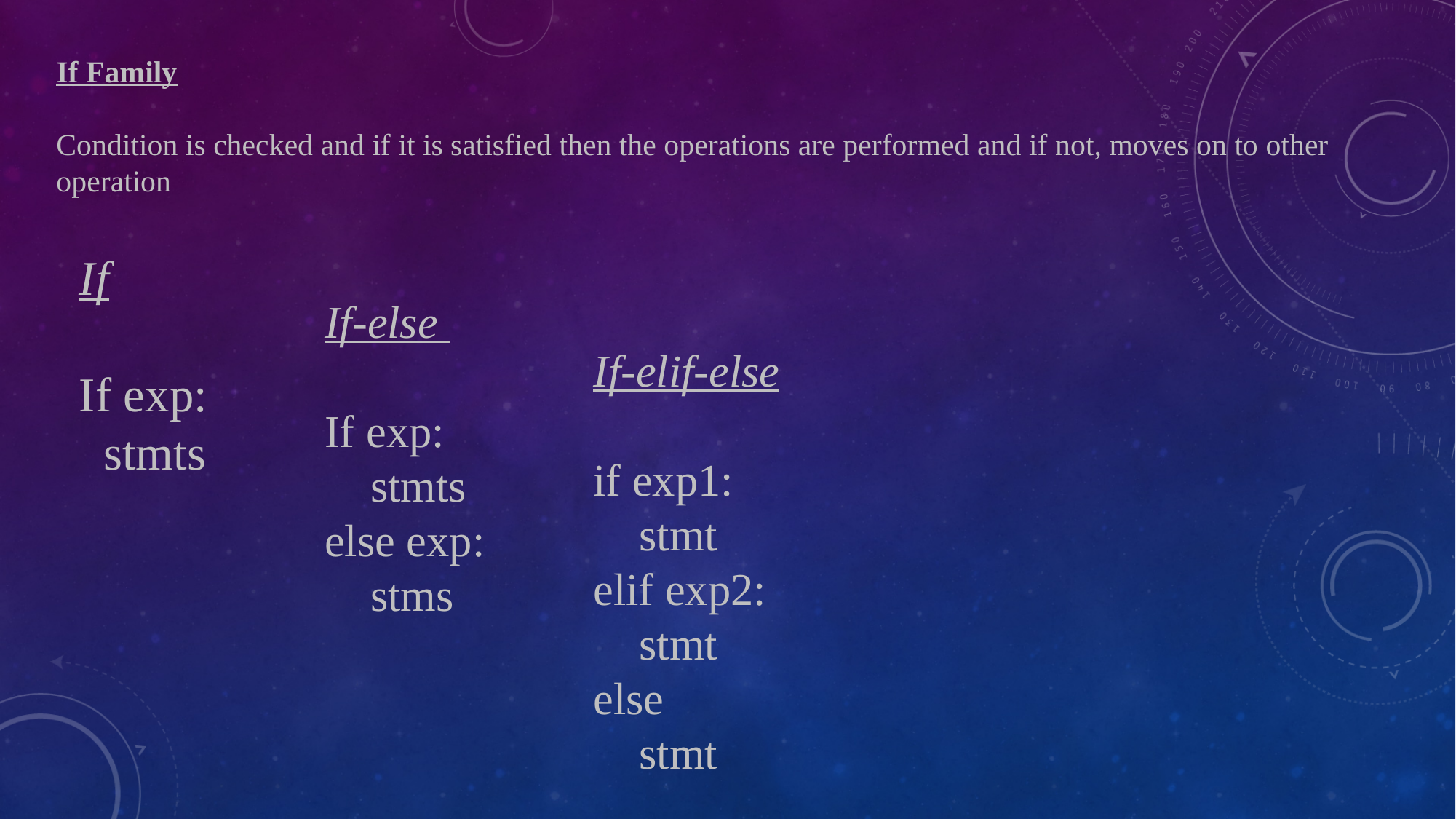

If Family

Condition is checked and if it is satisfied then the operations are performed and if not, moves on to other operation

If

If exp:
  stmts
If-else

If exp:
    stmts
else exp:
    stms
If-elif-else

if exp1:
    stmt
elif exp2:
    stmt
else
    stmt